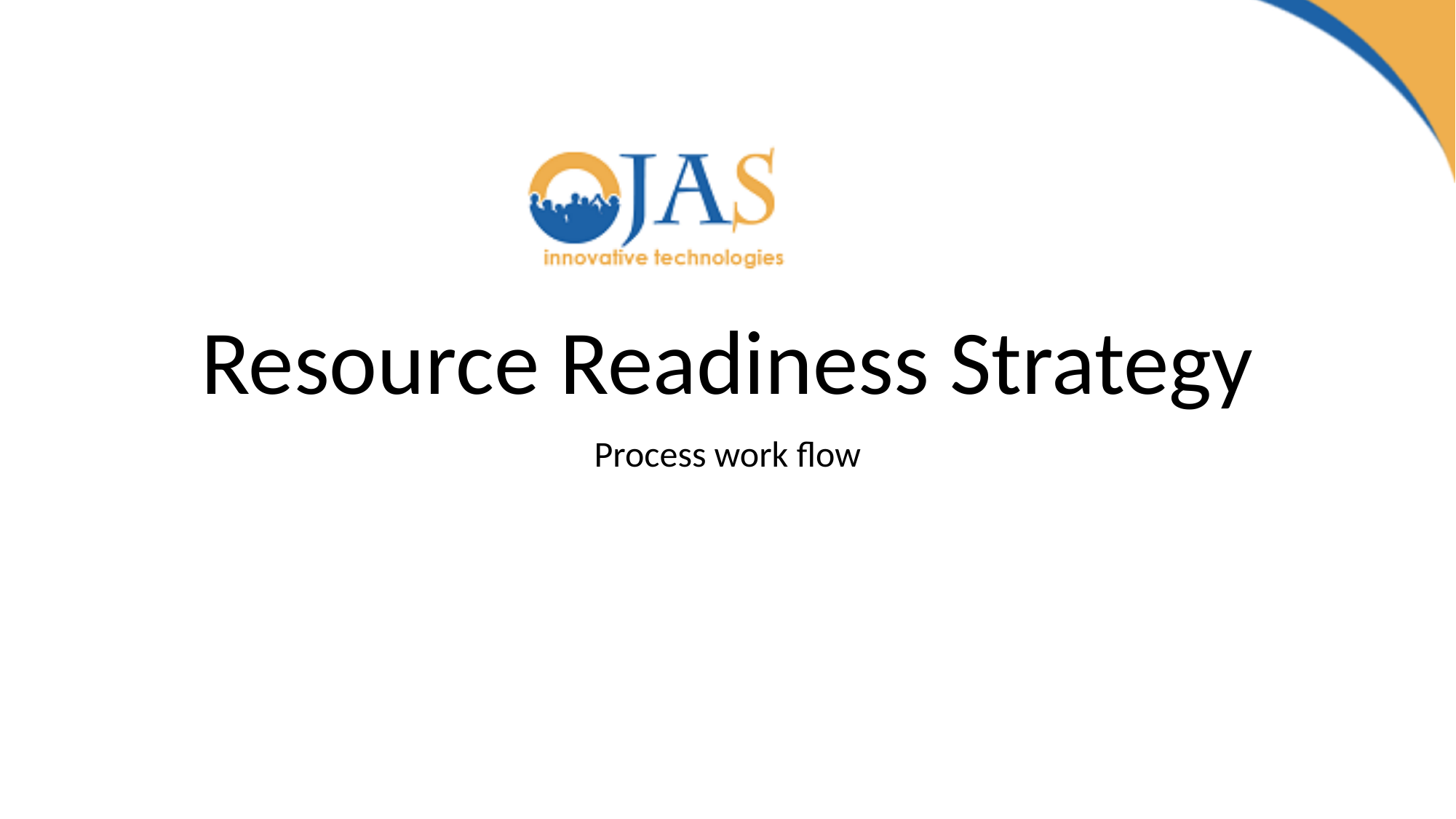

# Resource Readiness Strategy
Process work flow